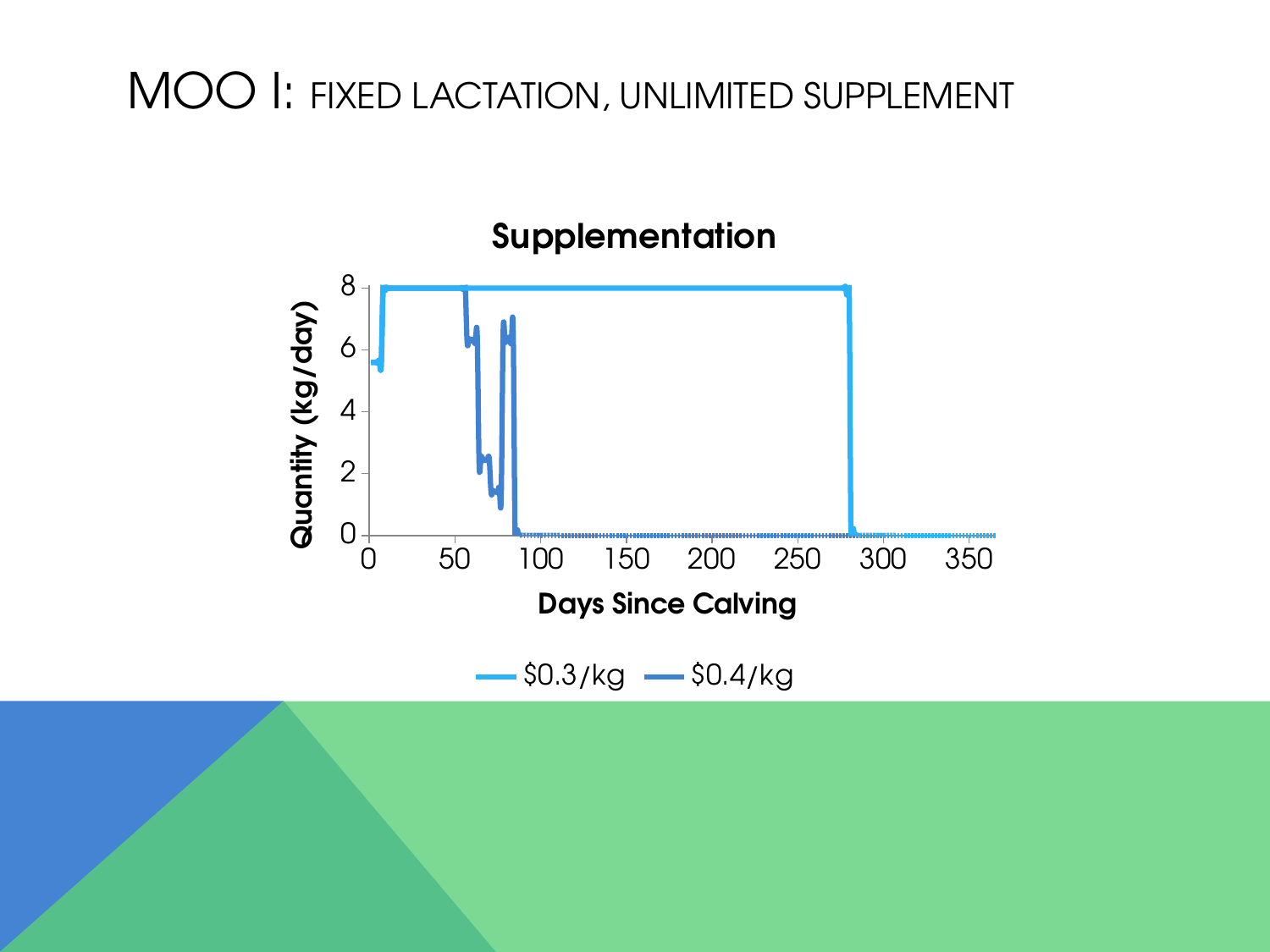

# MOO I: Fixed Lactation, Unlimited Supplement

### Chart: Supplementation

| Category | $0.3/kg | $0.4/kg |
|---|---|---|